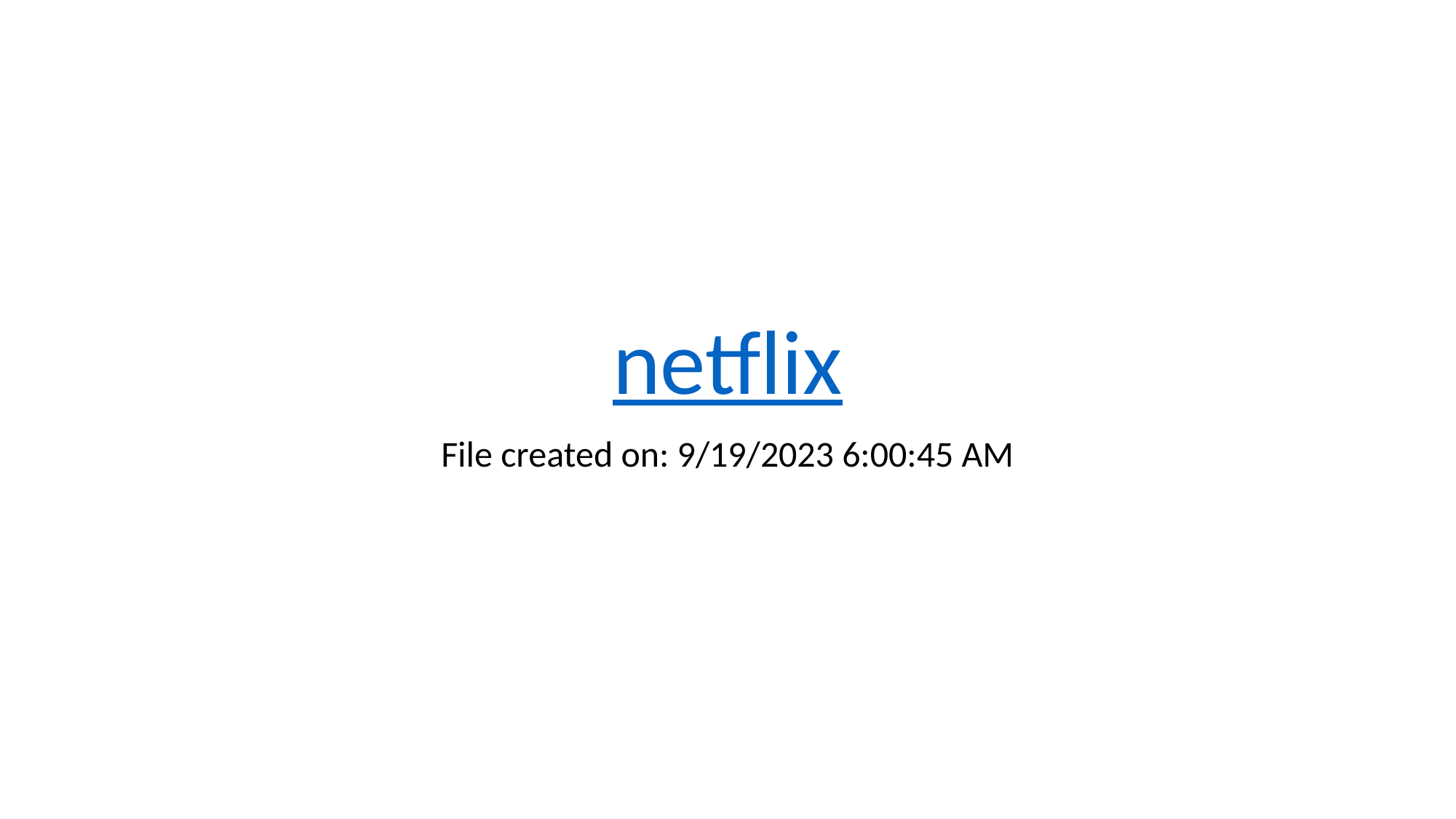

# netflix
File created on: 9/19/2023 6:00:45 AM